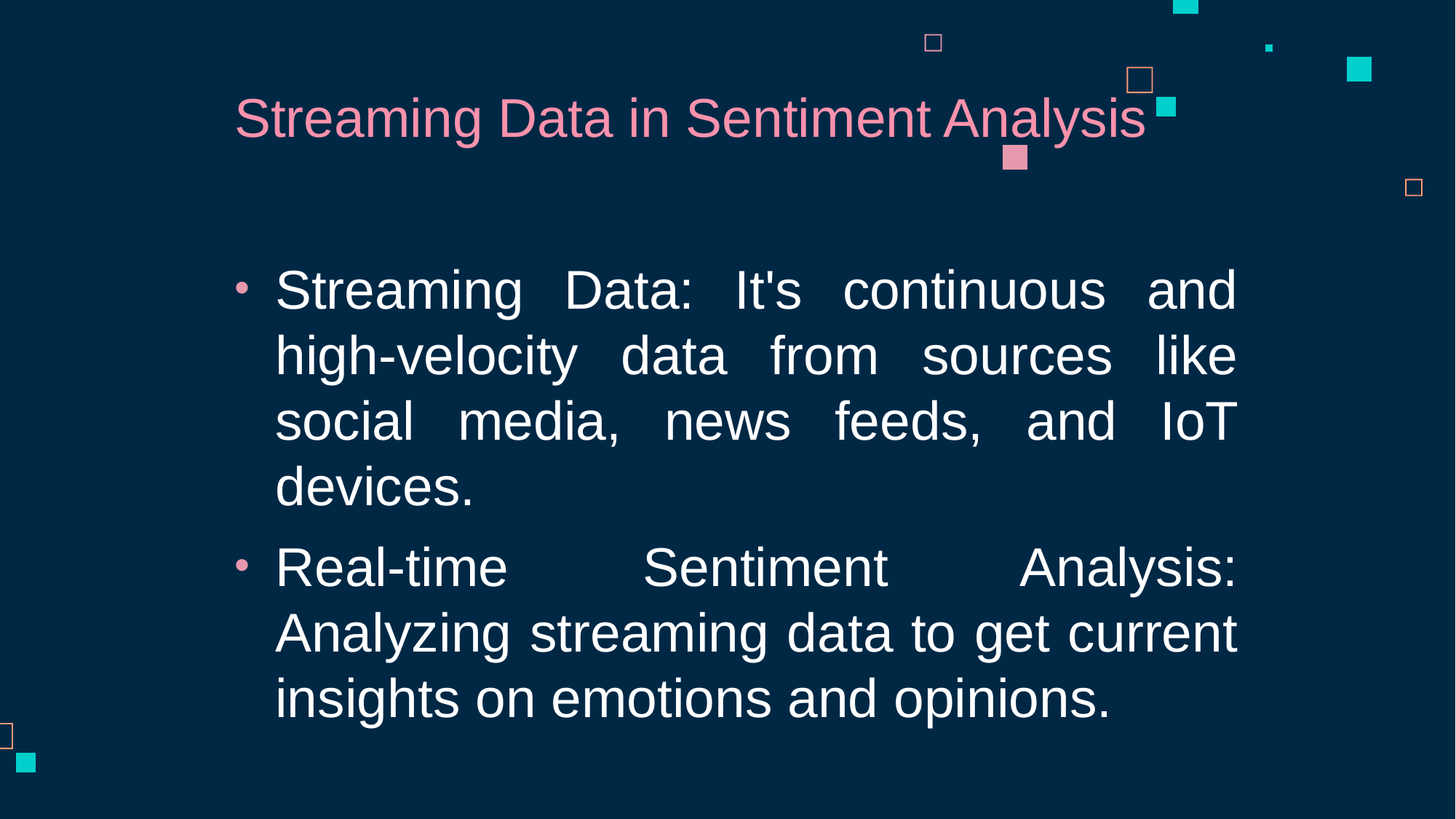

Streaming Data in Sentiment Analysis
Streaming Data: It's continuous and high-velocity data from sources like social media, news feeds, and IoT devices.
Real-time Sentiment Analysis: Analyzing streaming data to get current insights on emotions and opinions.